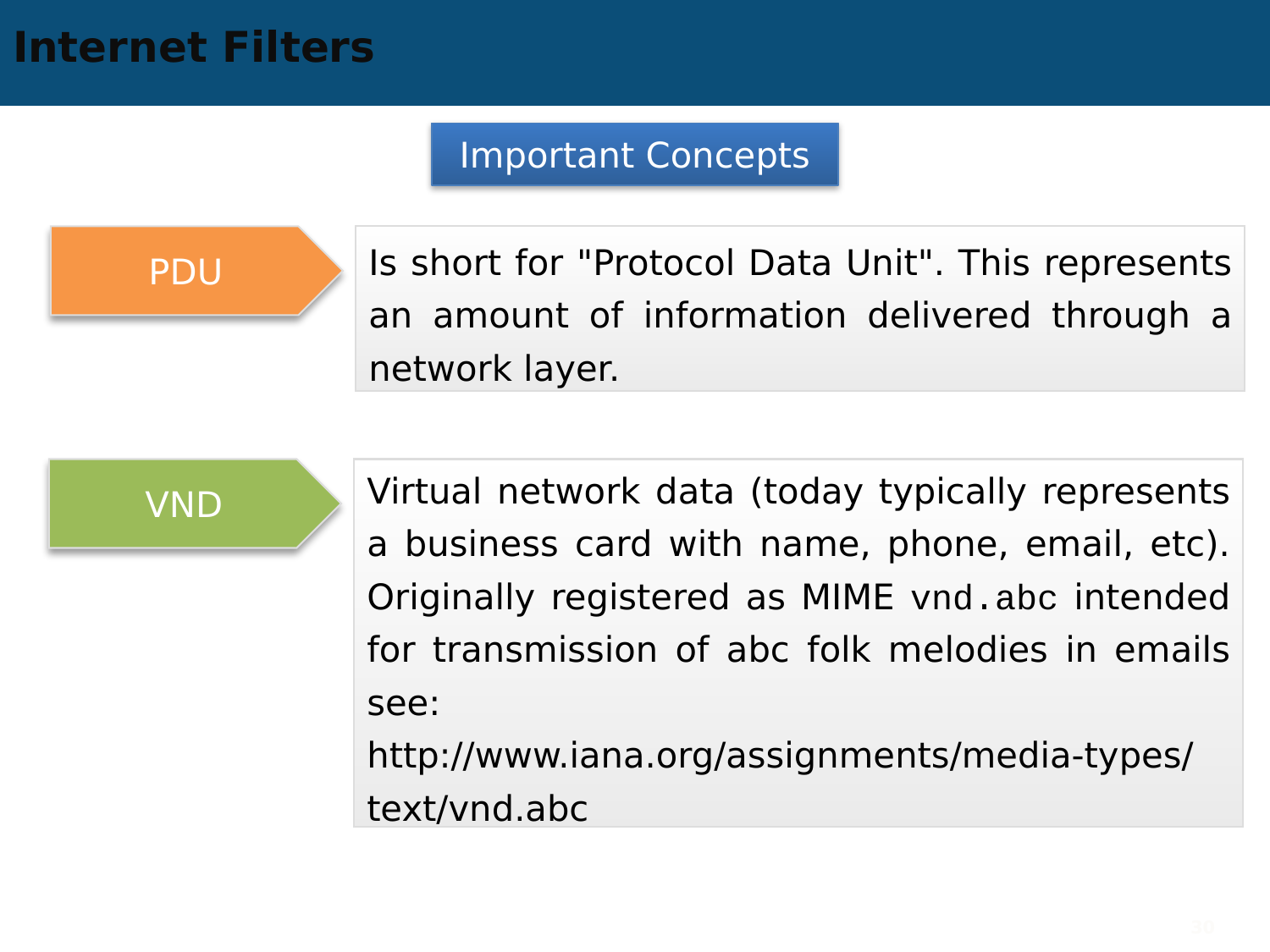

# Internet Filters
Important Concepts
PDU
Is short for "Protocol Data Unit". This represents an amount of information delivered through a network layer.
VND
Virtual network data (today typically represents a business card with name, phone, email, etc). Originally registered as MIME vnd.abc intended for transmission of abc folk melodies in emails see:
http://www.iana.org/assignments/media‐types/text/vnd.abc